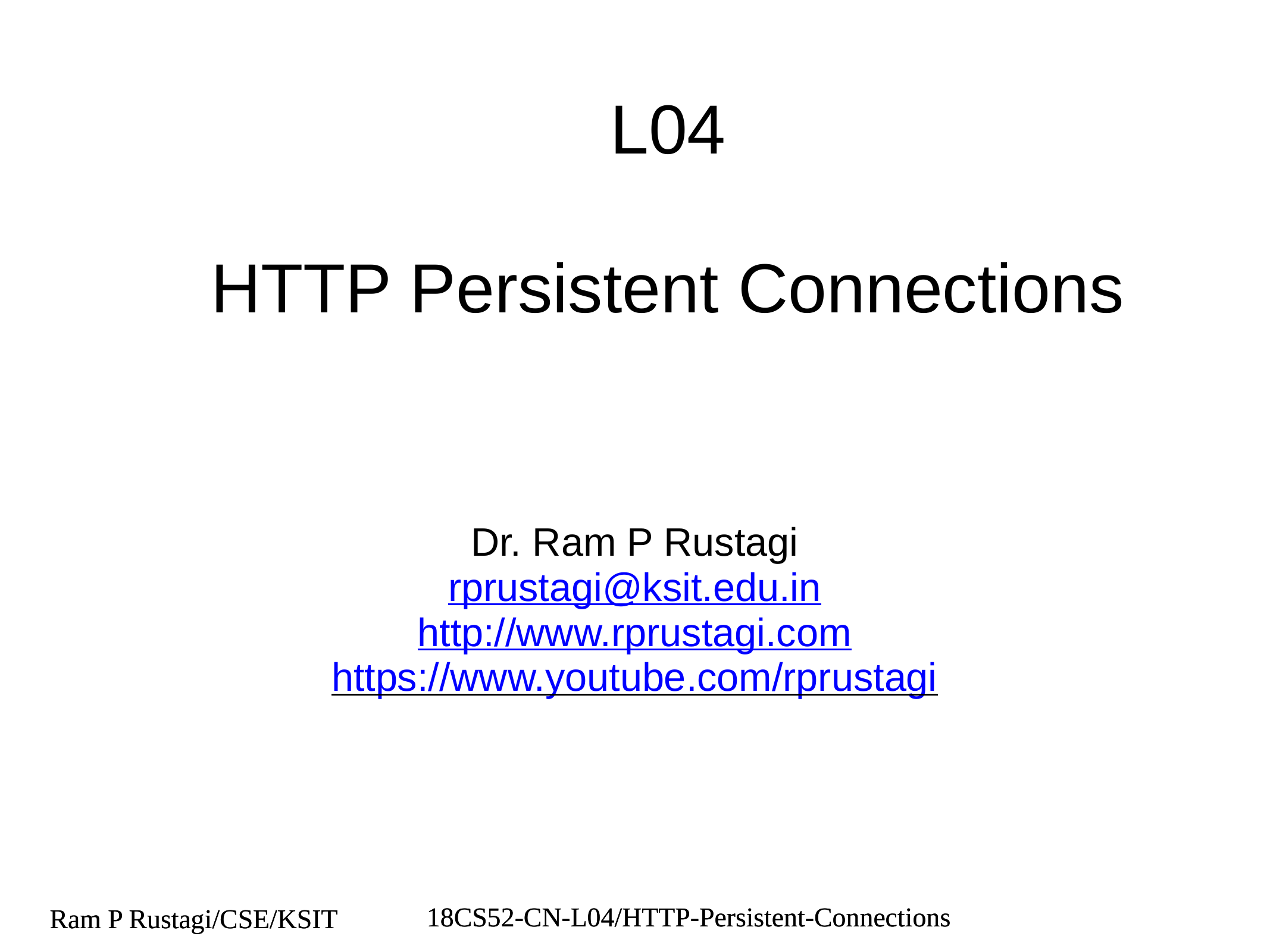

# L04

HTTP Persistent Connections
Dr. Ram P Rustagi
rprustagi@ksit.edu.in
http://www.rprustagi.com
https://www.youtube.com/rprustagi
18CS52-CN-L04/HTTP-Persistent-Connections
1
Ram P Rustagi/CSE/KSIT